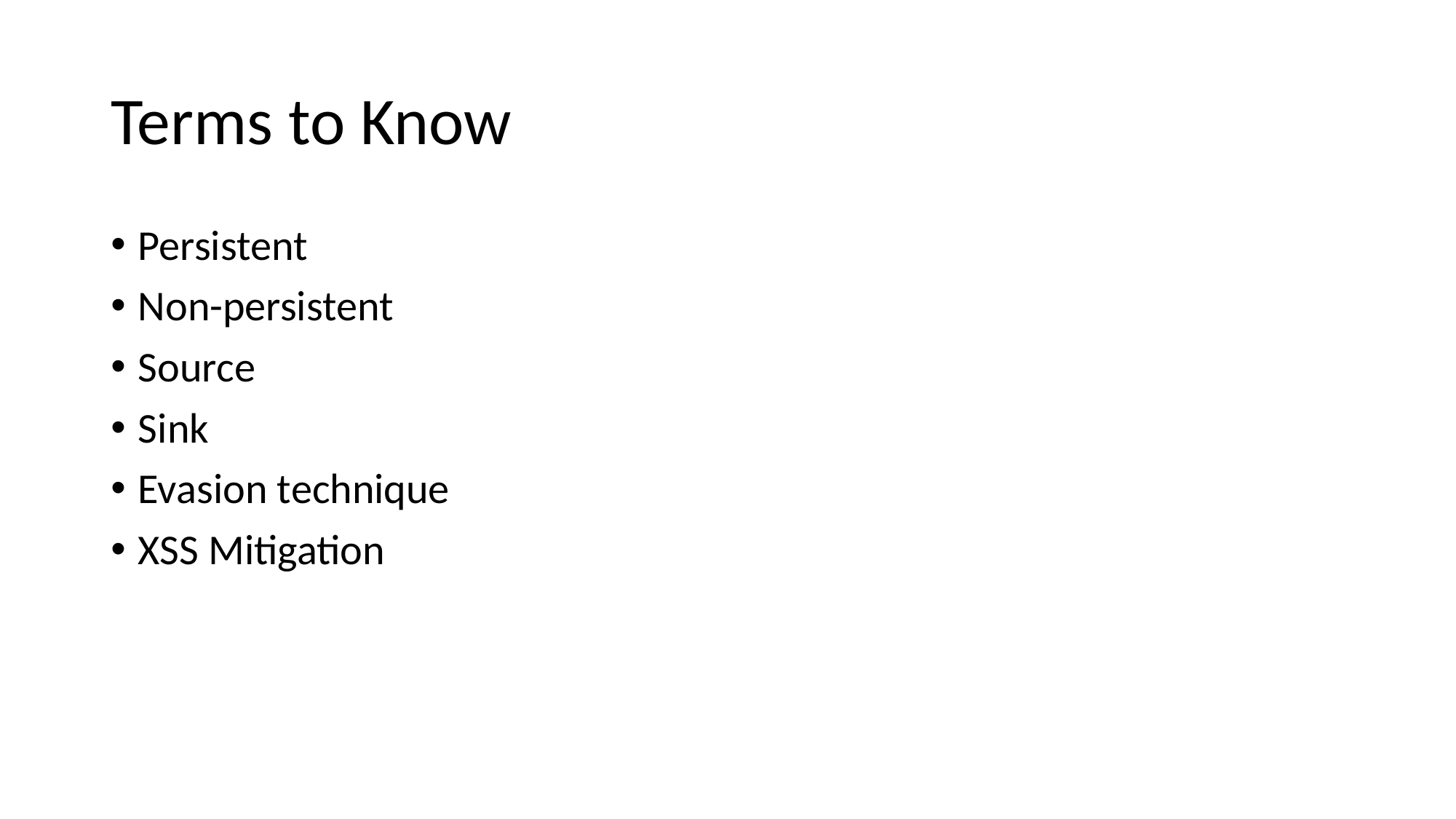

# Terms to Know
Persistent
Non-persistent
Source
Sink
Evasion technique
XSS Mitigation